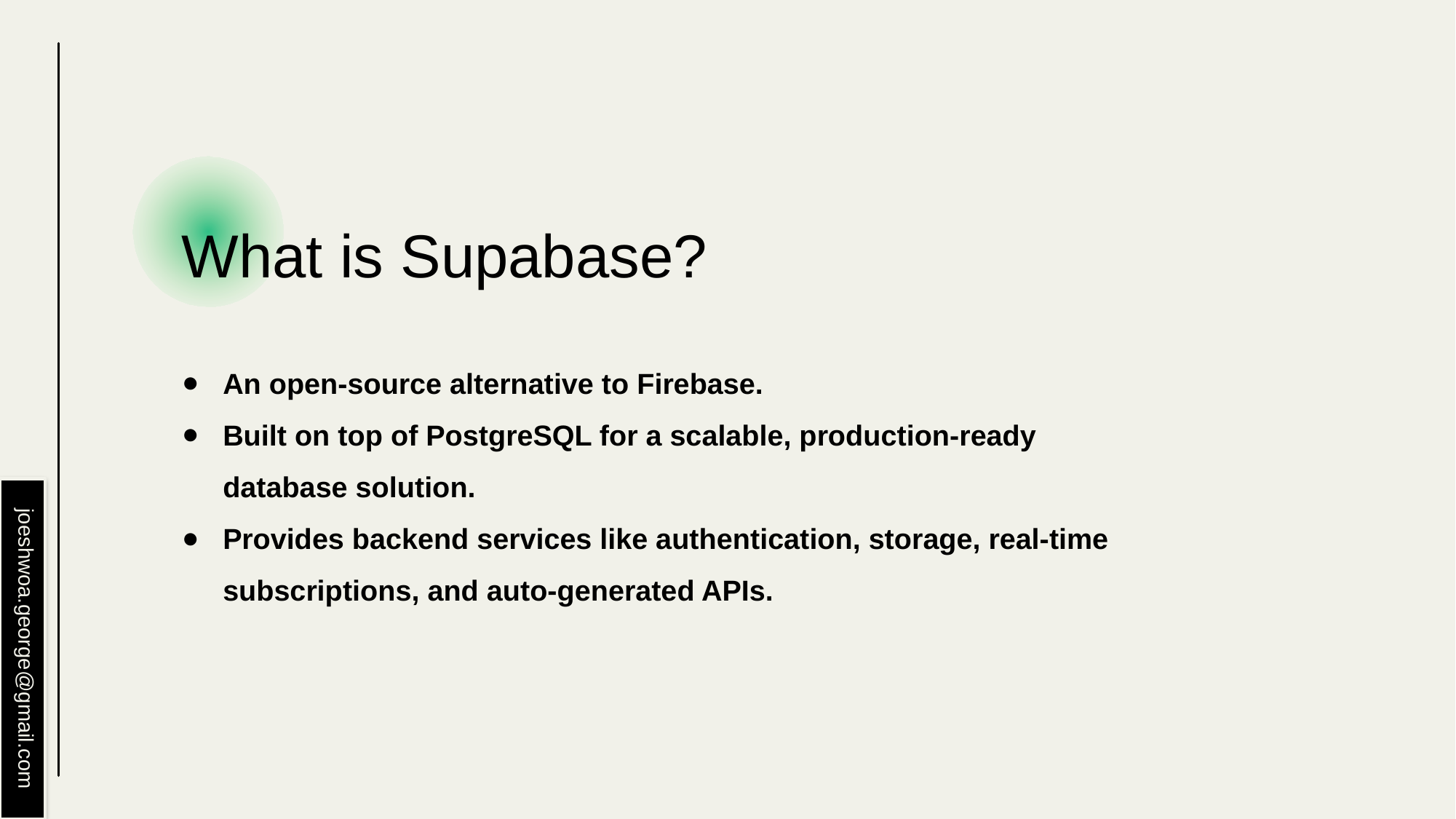

# What is Supabase?
An open-source alternative to Firebase.
Built on top of PostgreSQL for a scalable, production-ready database solution.
Provides backend services like authentication, storage, real-time subscriptions, and auto-generated APIs.
joeshwoa.george@gmail.com